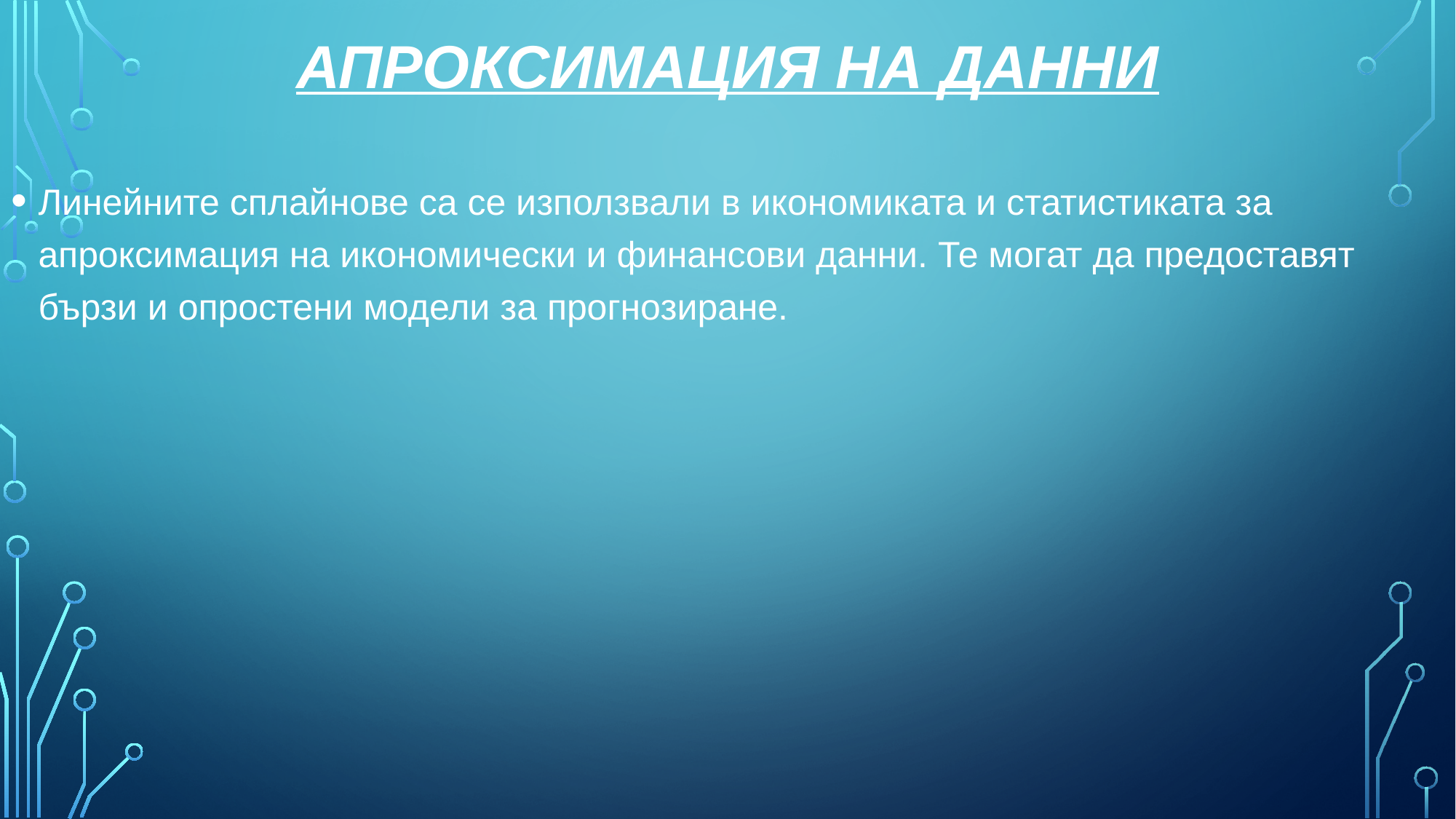

# Апроксимация на данни
Линейните сплайнове са се използвали в икономиката и статистиката за апроксимация на икономически и финансови данни. Те могат да предоставят бързи и опростени модели за прогнозиране.